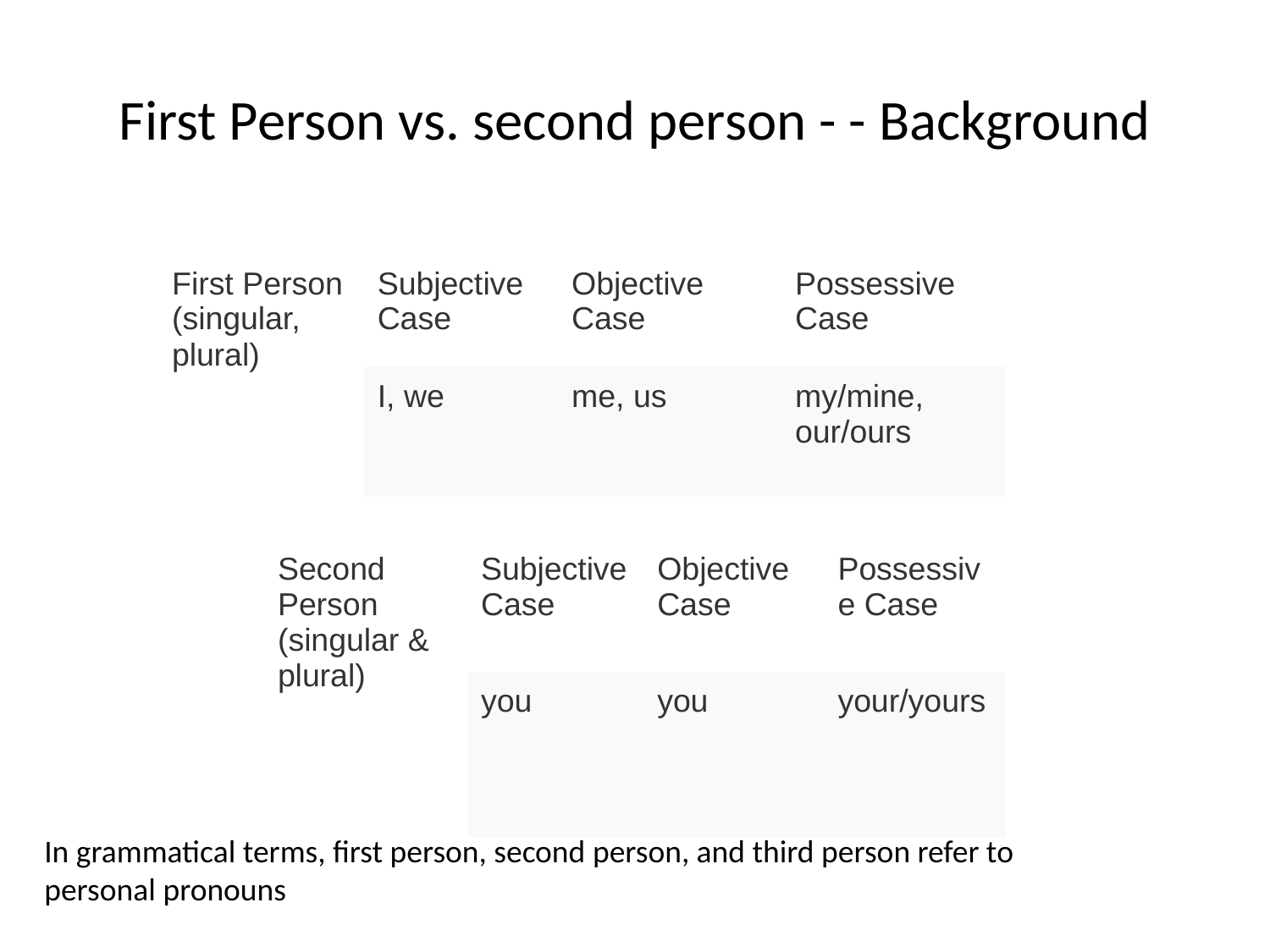

# First Person vs. second person - - Background
| First Person (singular, plural) | Subjective Case | Objective Case | Possessive Case |
| --- | --- | --- | --- |
|  | I, we | me, us | my/mine, our/ours |
| Second Person (singular & plural) | Subjective Case | Objective Case | Possessive Case |
| --- | --- | --- | --- |
|  | you | you | your/yours |
In grammatical terms, first person, second person, and third person refer to personal pronouns